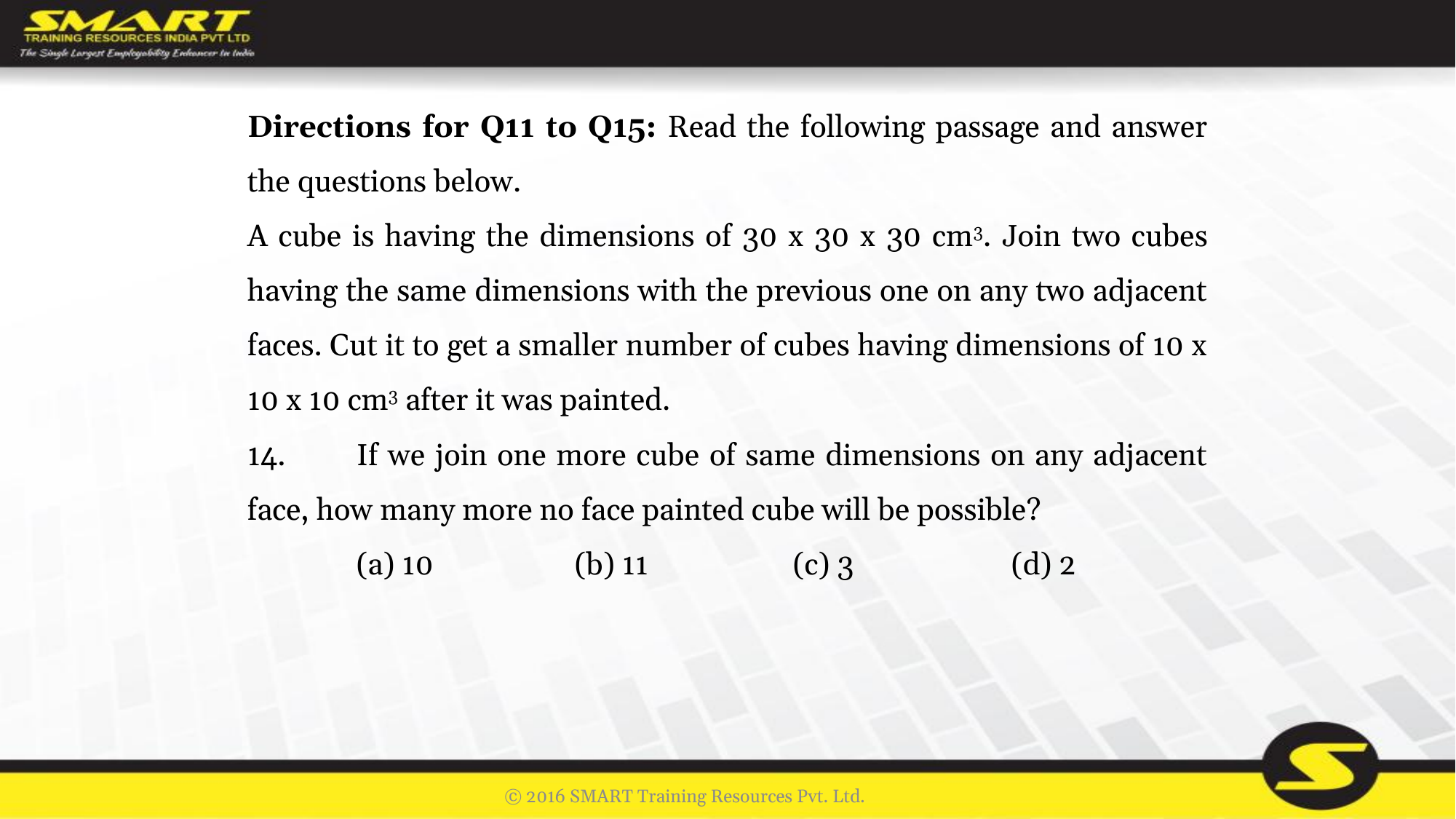

Directions for Q11 to Q15: Read the following passage and answer the questions below.
A cube is having the dimensions of 30 x 30 x 30 cm3. Join two cubes having the same dimensions with the previous one on any two adjacent faces. Cut it to get a smaller number of cubes having dimensions of 10 x 10 x 10 cm3 after it was painted.
14.	If we join one more cube of same dimensions on any adjacent face, how many more no face painted cube will be possible?
	(a) 10		(b) 11		(c) 3		(d) 2
© 2016 SMART Training Resources Pvt. Ltd.